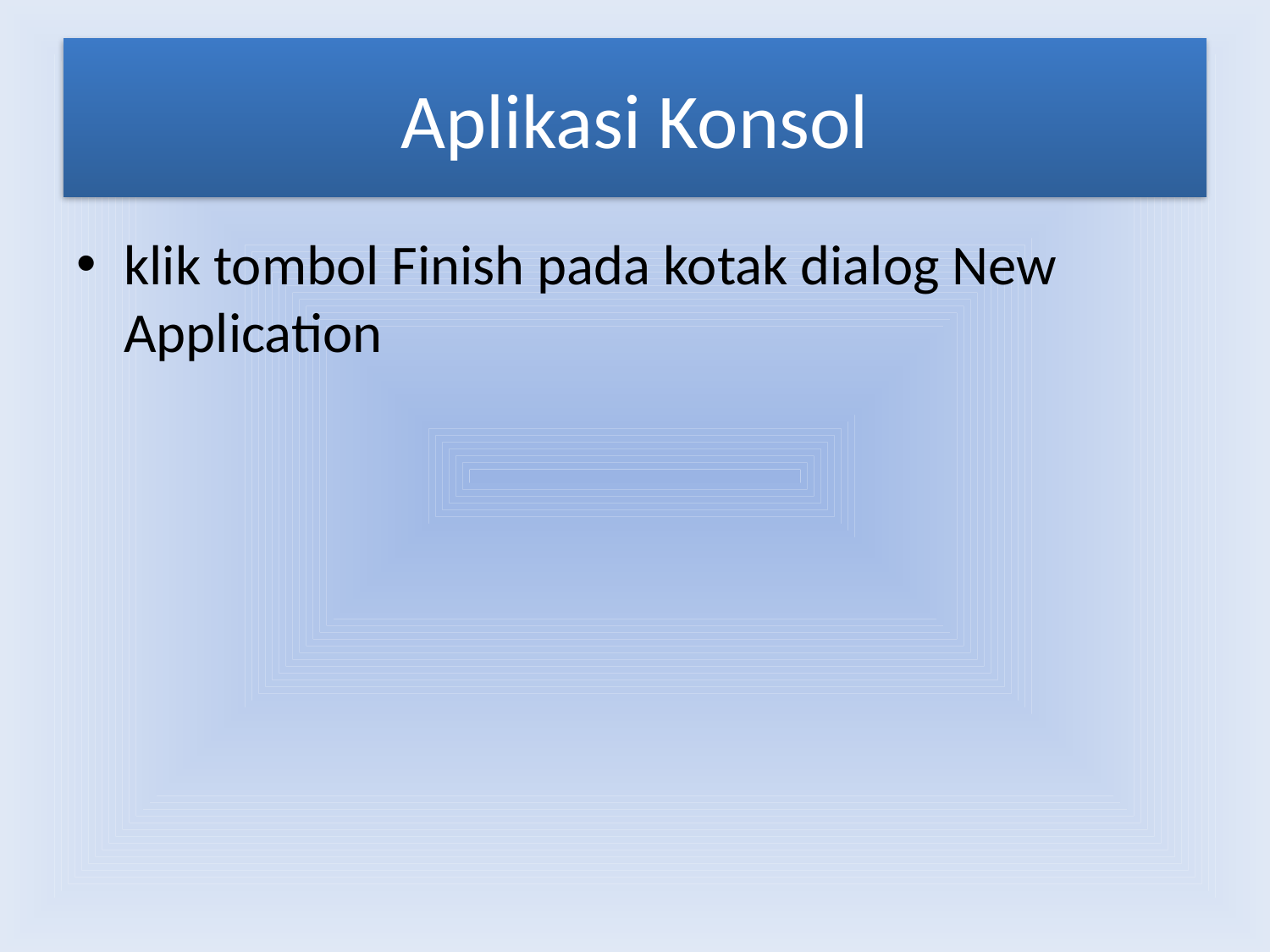

# Aplikasi Konsol
klik tombol Finish pada kotak dialog New Application